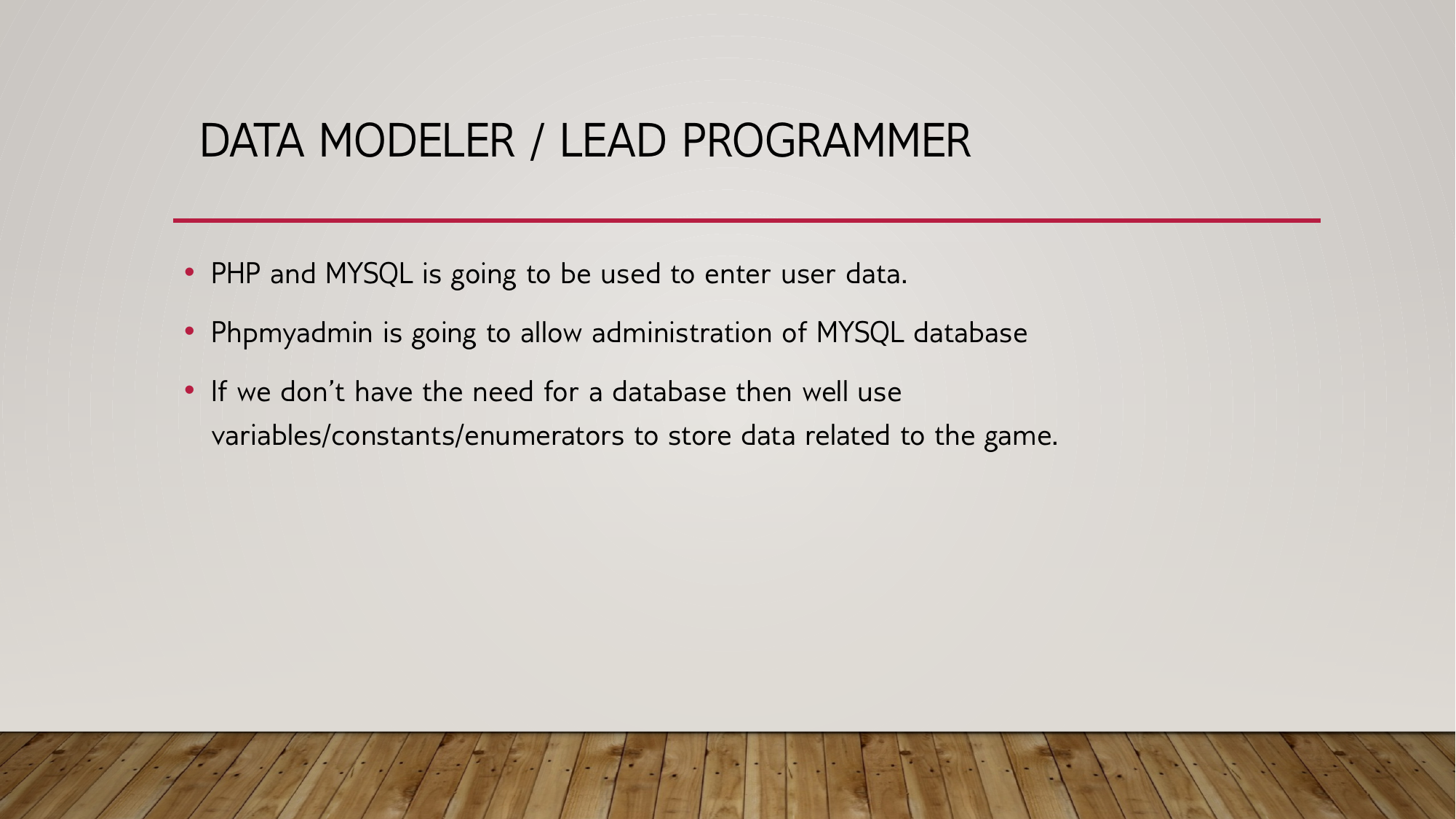

# Data Modeler / LEAD PROGRAMMER
PHP and MYSQL is going to be used to enter user data.
Phpmyadmin is going to allow administration of MYSQL database
If we don’t have the need for a database then well use variables/constants/enumerators to store data related to the game.